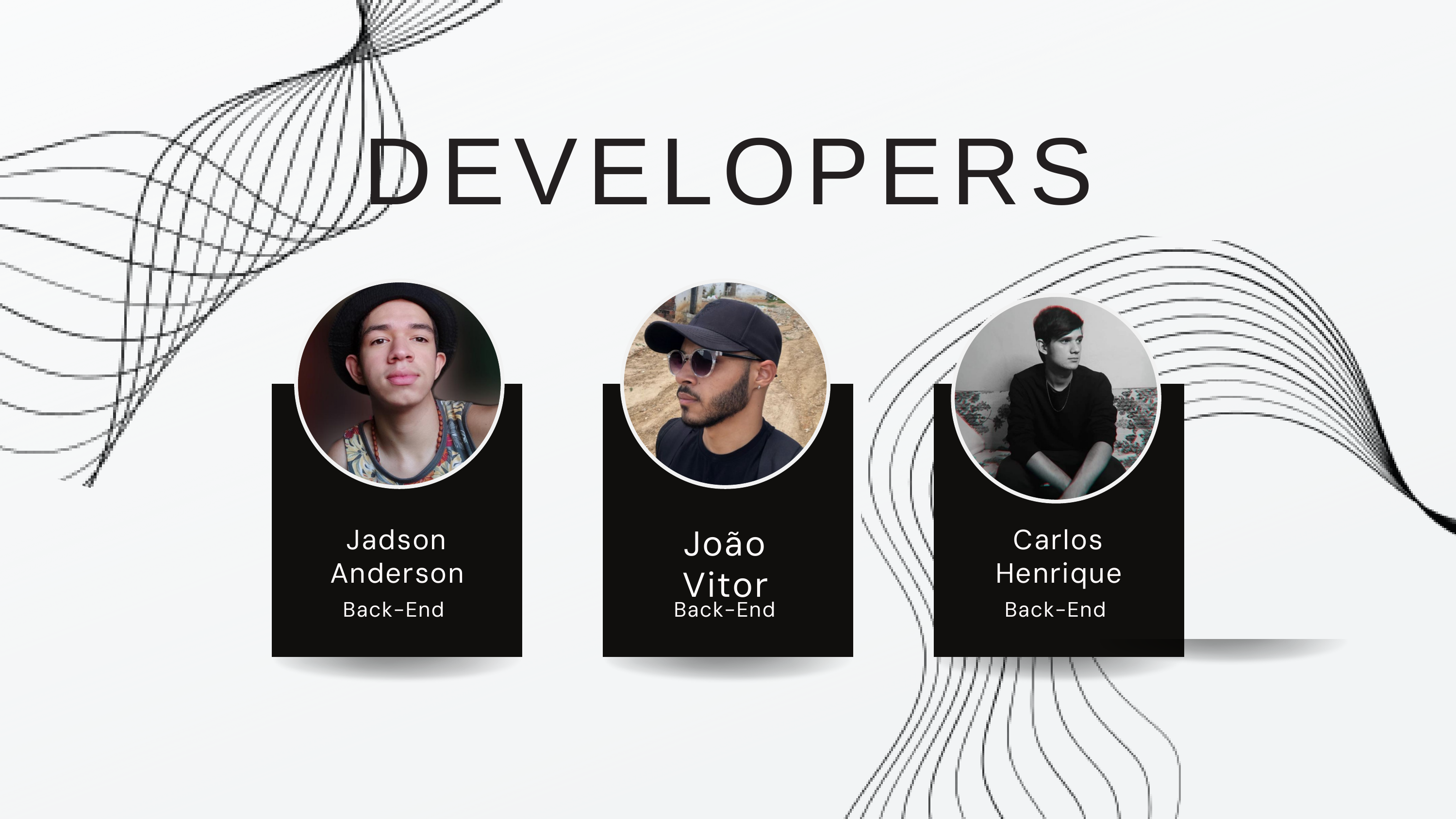

DEVELOPERS

João Vitor
Jadson Anderson
Carlos Henrique
Back-End
Back-End
Back-End